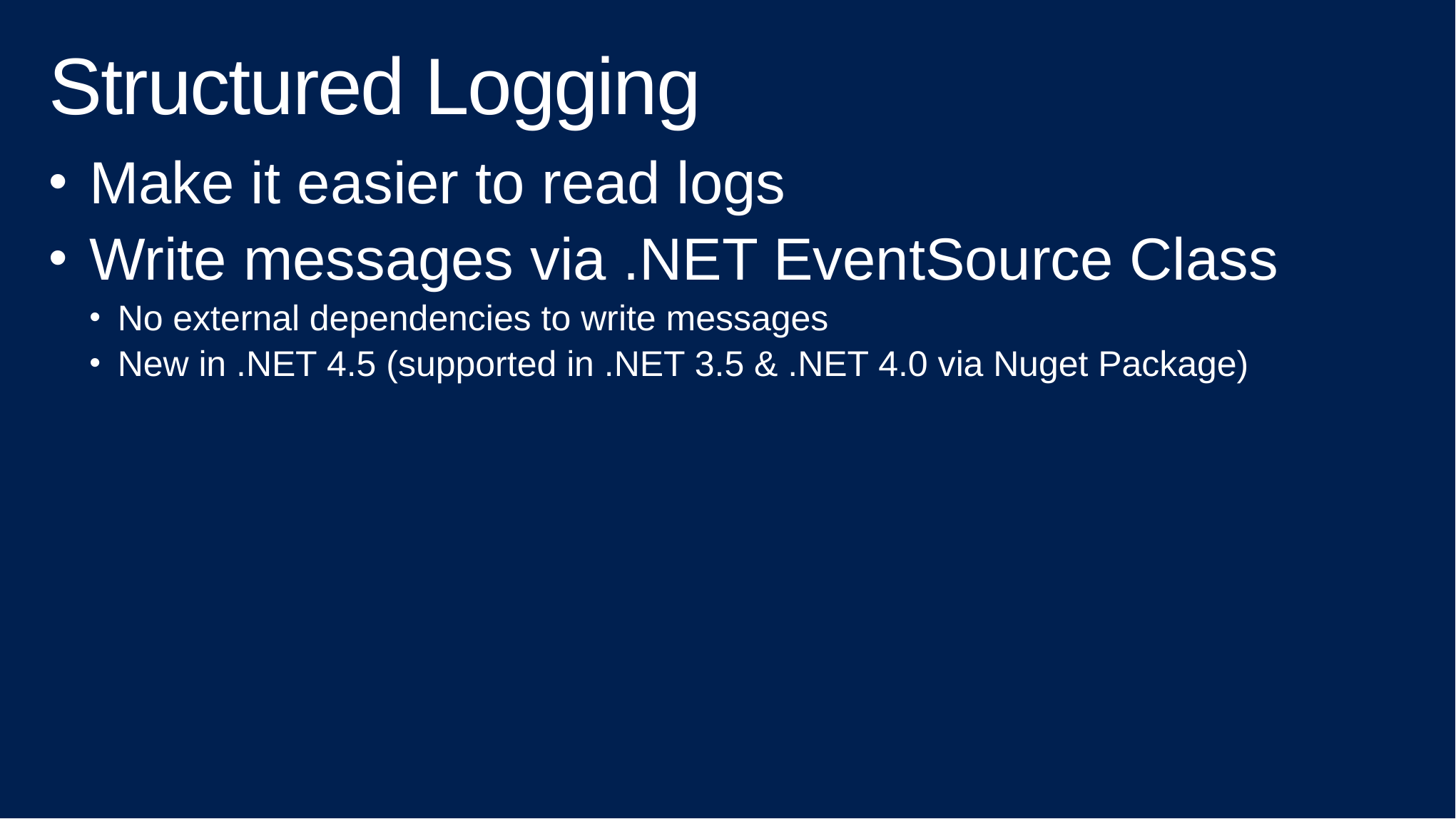

# Structured Logging
Make it easier to read logs
Write messages via .NET EventSource Class
No external dependencies to write messages
New in .NET 4.5 (supported in .NET 3.5 & .NET 4.0 via Nuget Package)